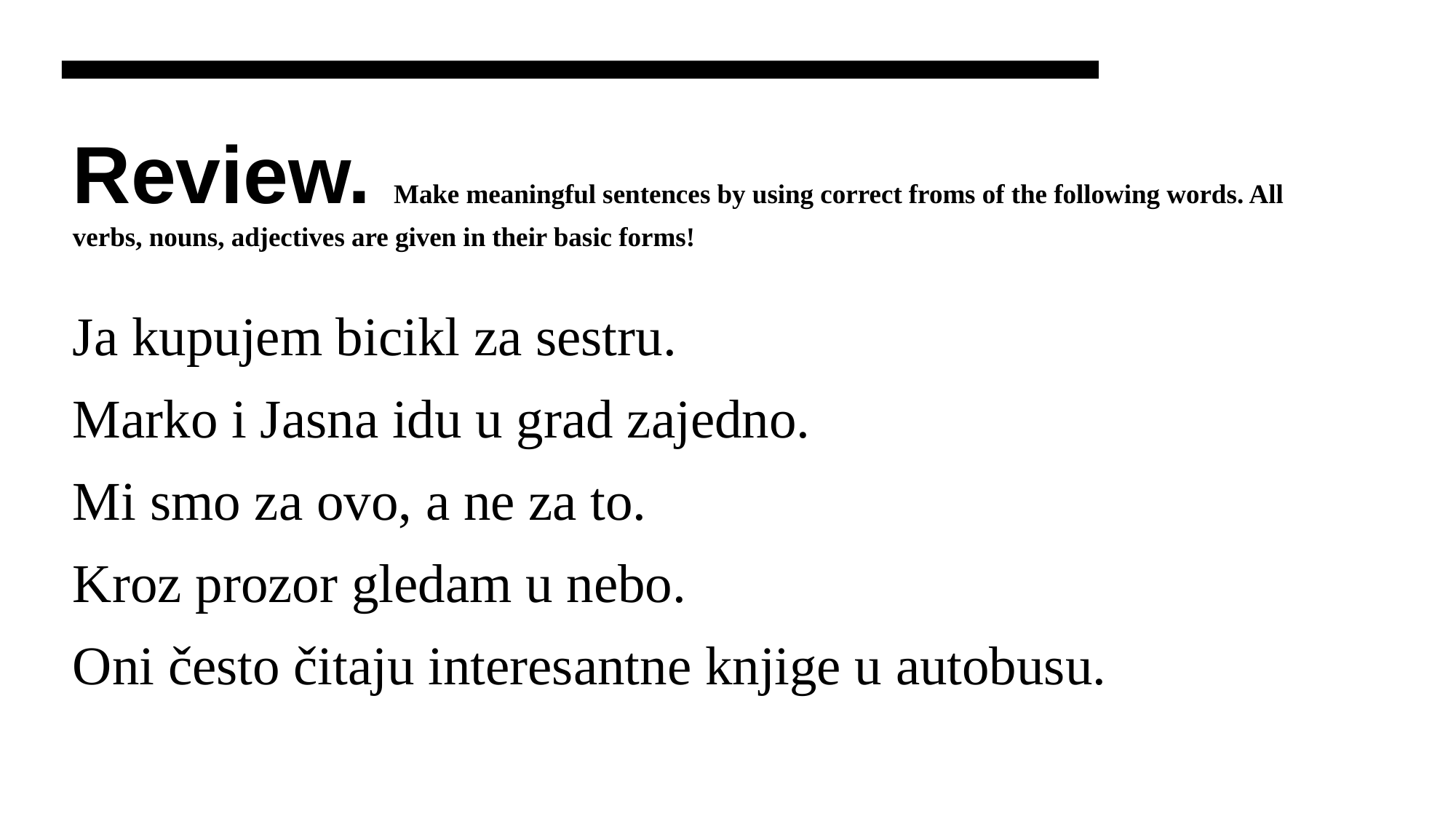

# Review. Make meaningful sentences by using correct froms of the following words. All verbs, nouns, adjectives are given in their basic forms!
Ja kupujem bicikl za sestru.
Marko i Jasna idu u grad zajedno.
Mi smo za ovo, a ne za to.
Kroz prozor gledam u nebo.
Oni često čitaju interesantne knjige u autobusu.